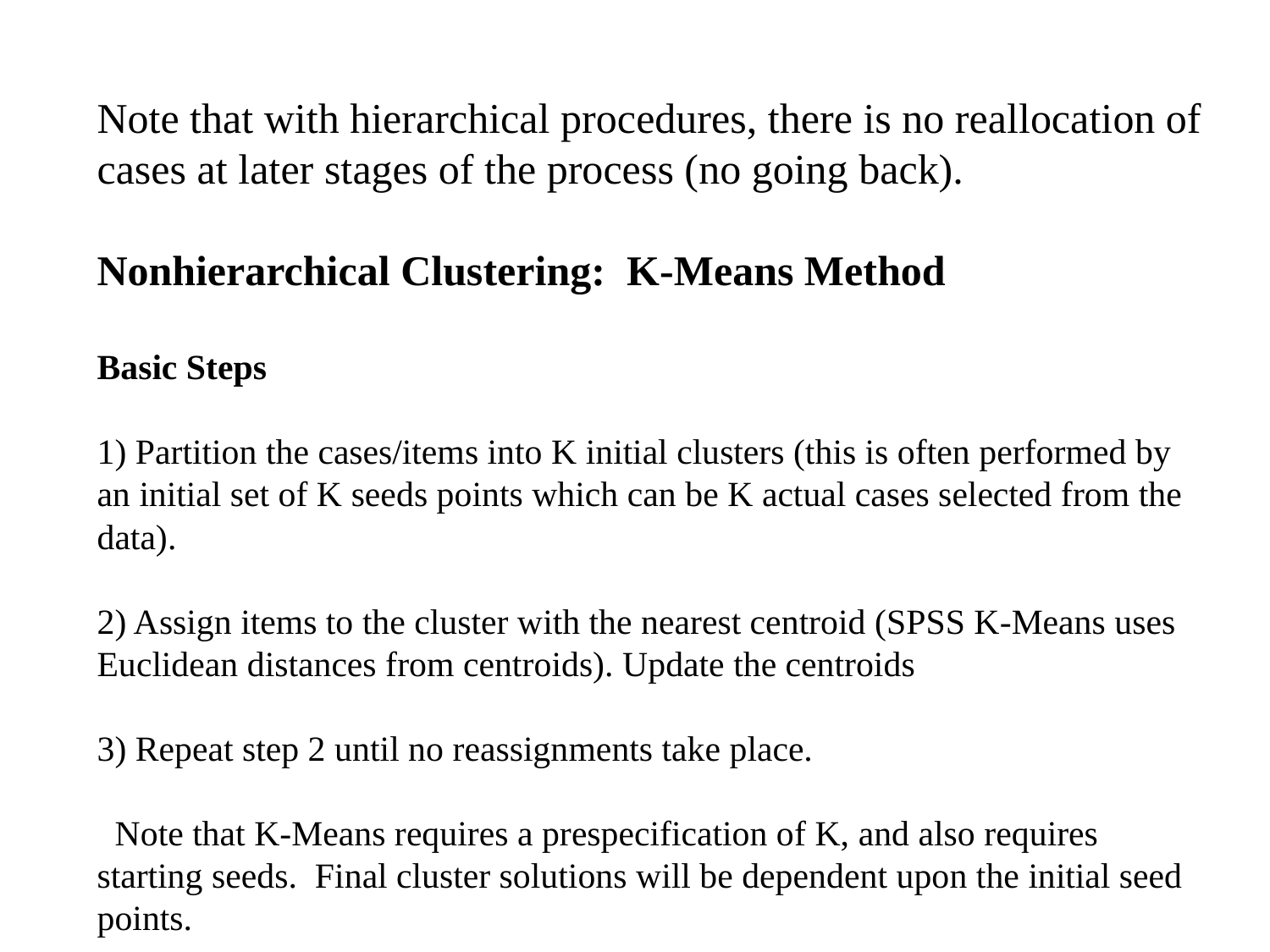

Note that with hierarchical procedures, there is no reallocation of cases at later stages of the process (no going back).

Nonhierarchical Clustering:  K-Means Method

Basic Steps

1) Partition the cases/items into K initial clusters (this is often performed by an initial set of K seeds points which can be K actual cases selected from the data).

2) Assign items to the cluster with the nearest centroid (SPSS K-Means uses Euclidean distances from centroids). Update the centroids

3) Repeat step 2 until no reassignments take place.

  Note that K-Means requires a prespecification of K, and also requires starting seeds.  Final cluster solutions will be dependent upon the initial seed points.